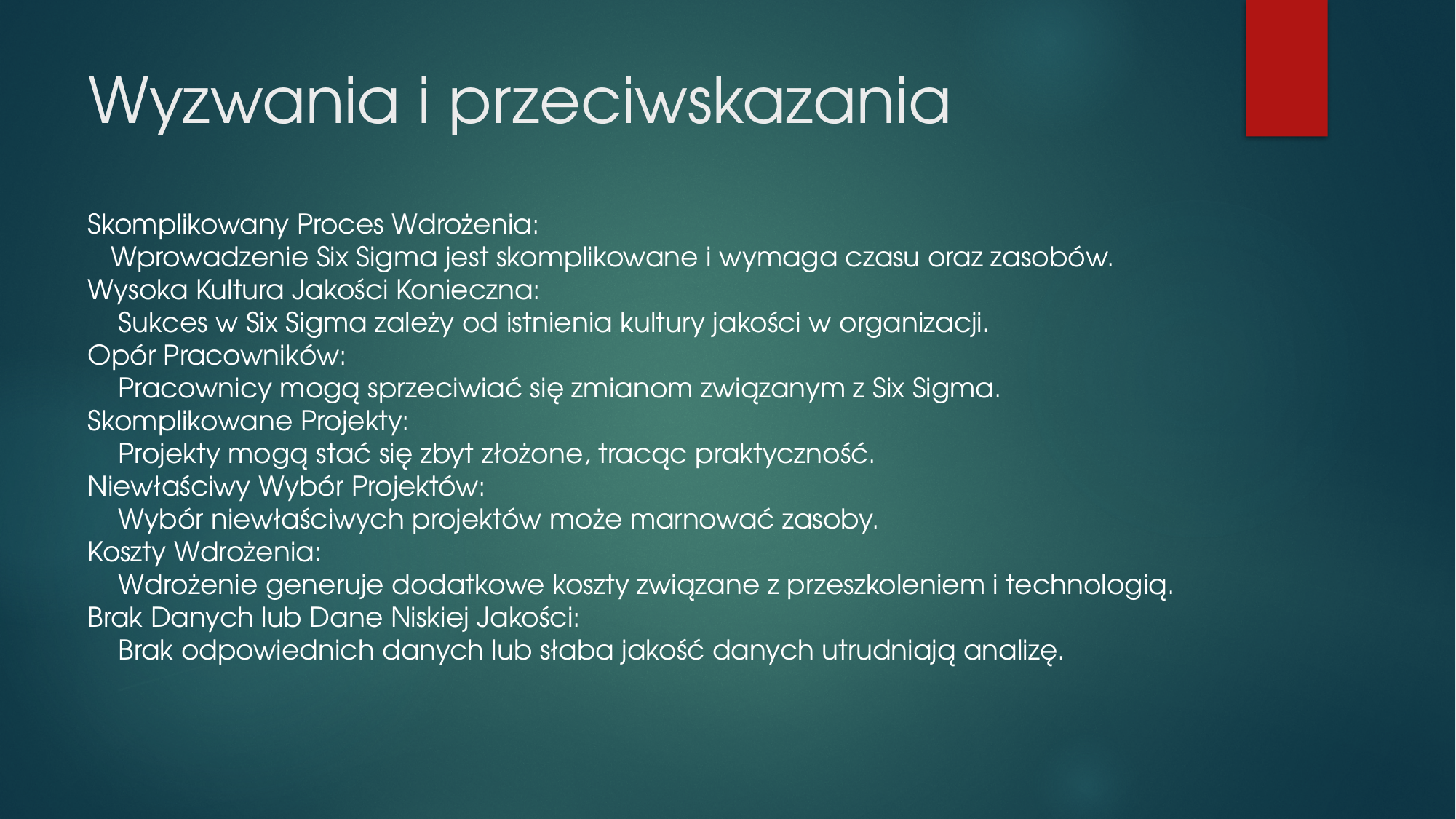

# Wyzwania i przeciwskazania
Skomplikowany Proces Wdrożenia:
   Wprowadzenie Six Sigma jest skomplikowane i wymaga czasu oraz zasobów.
Wysoka Kultura Jakości Konieczna:
    Sukces w Six Sigma zależy od istnienia kultury jakości w organizacji.
Opór Pracowników:
    Pracownicy mogą sprzeciwiać się zmianom związanym z Six Sigma.
Skomplikowane Projekty:
    Projekty mogą stać się zbyt złożone, tracąc praktyczność.
Niewłaściwy Wybór Projektów:
    Wybór niewłaściwych projektów może marnować zasoby.
Koszty Wdrożenia:
    Wdrożenie generuje dodatkowe koszty związane z przeszkoleniem i technologią.
Brak Danych lub Dane Niskiej Jakości:
    Brak odpowiednich danych lub słaba jakość danych utrudniają analizę.